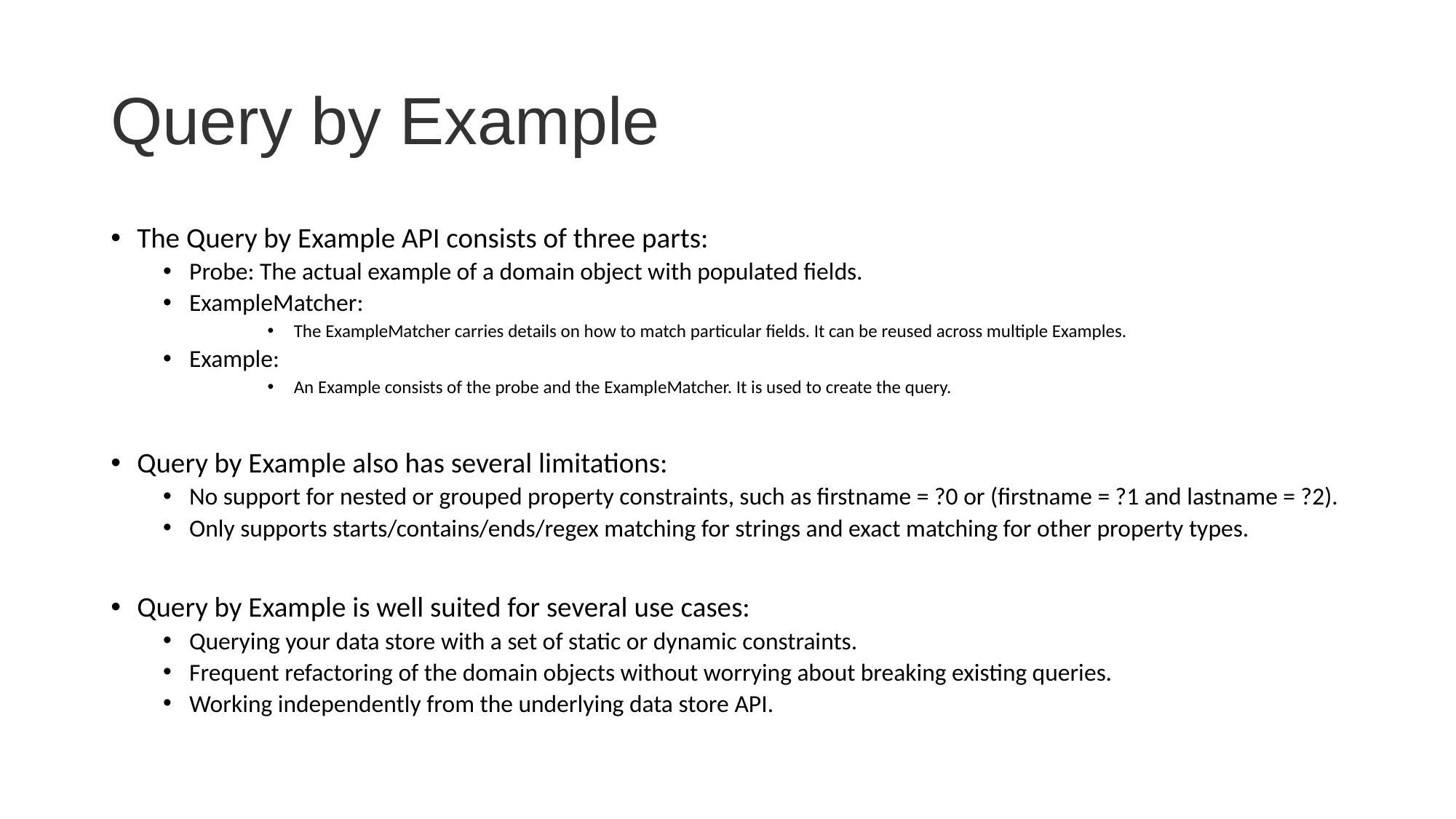

# Query by Example
The Query by Example API consists of three parts:
Probe: The actual example of a domain object with populated fields.
ExampleMatcher:
The ExampleMatcher carries details on how to match particular fields. It can be reused across multiple Examples.
Example:
An Example consists of the probe and the ExampleMatcher. It is used to create the query.

Query by Example also has several limitations:
No support for nested or grouped property constraints, such as firstname = ?0 or (firstname = ?1 and lastname = ?2).
Only supports starts/contains/ends/regex matching for strings and exact matching for other property types.

Query by Example is well suited for several use cases:
Querying your data store with a set of static or dynamic constraints.
Frequent refactoring of the domain objects without worrying about breaking existing queries.
Working independently from the underlying data store API.